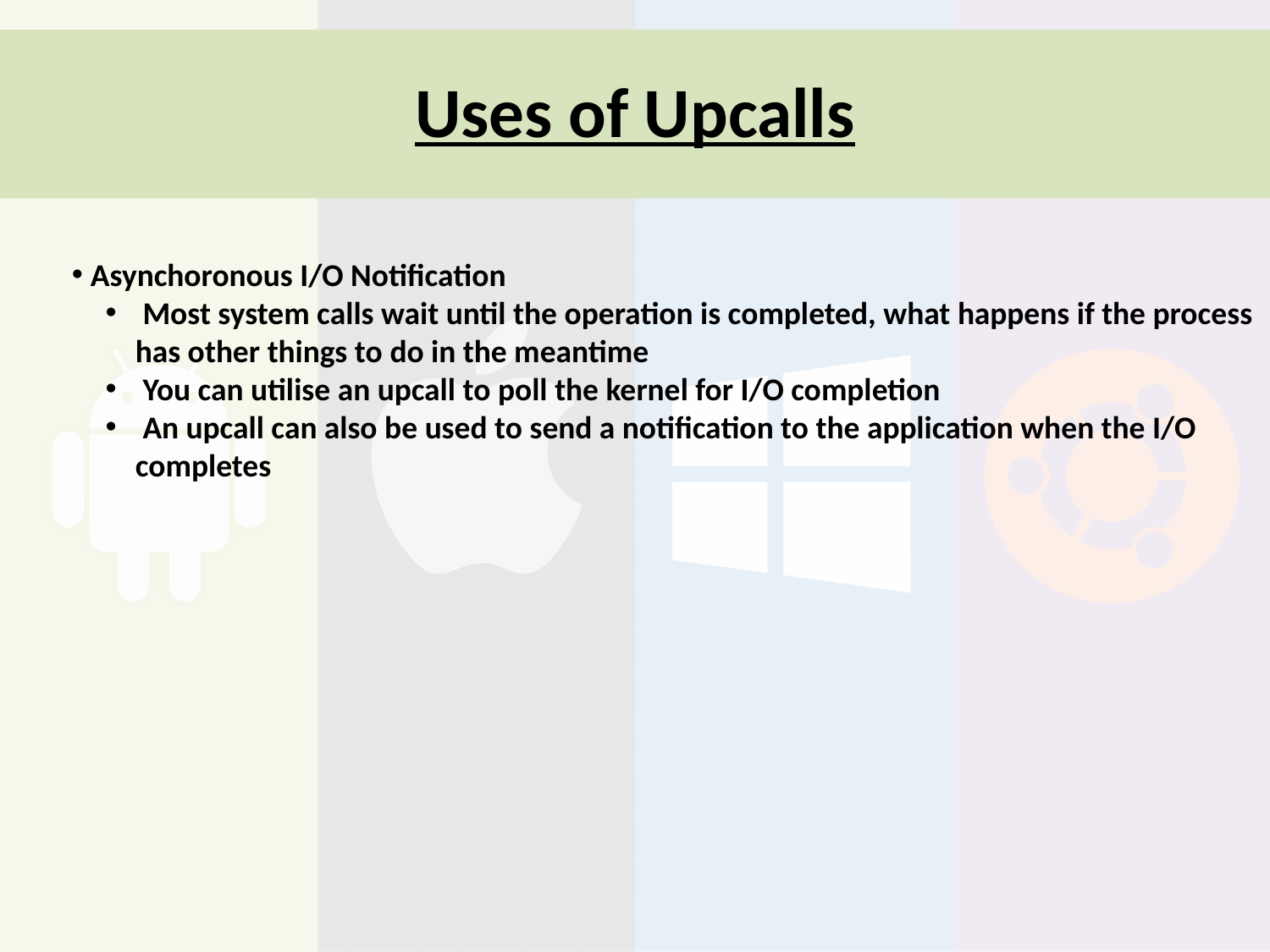

# Uses of Upcalls

 Asynchoronous I/O Notification
 Most system calls wait until the operation is completed, what happens if the process has other things to do in the meantime
 You can utilise an upcall to poll the kernel for I/O completion
 An upcall can also be used to send a notification to the application when the I/O completes